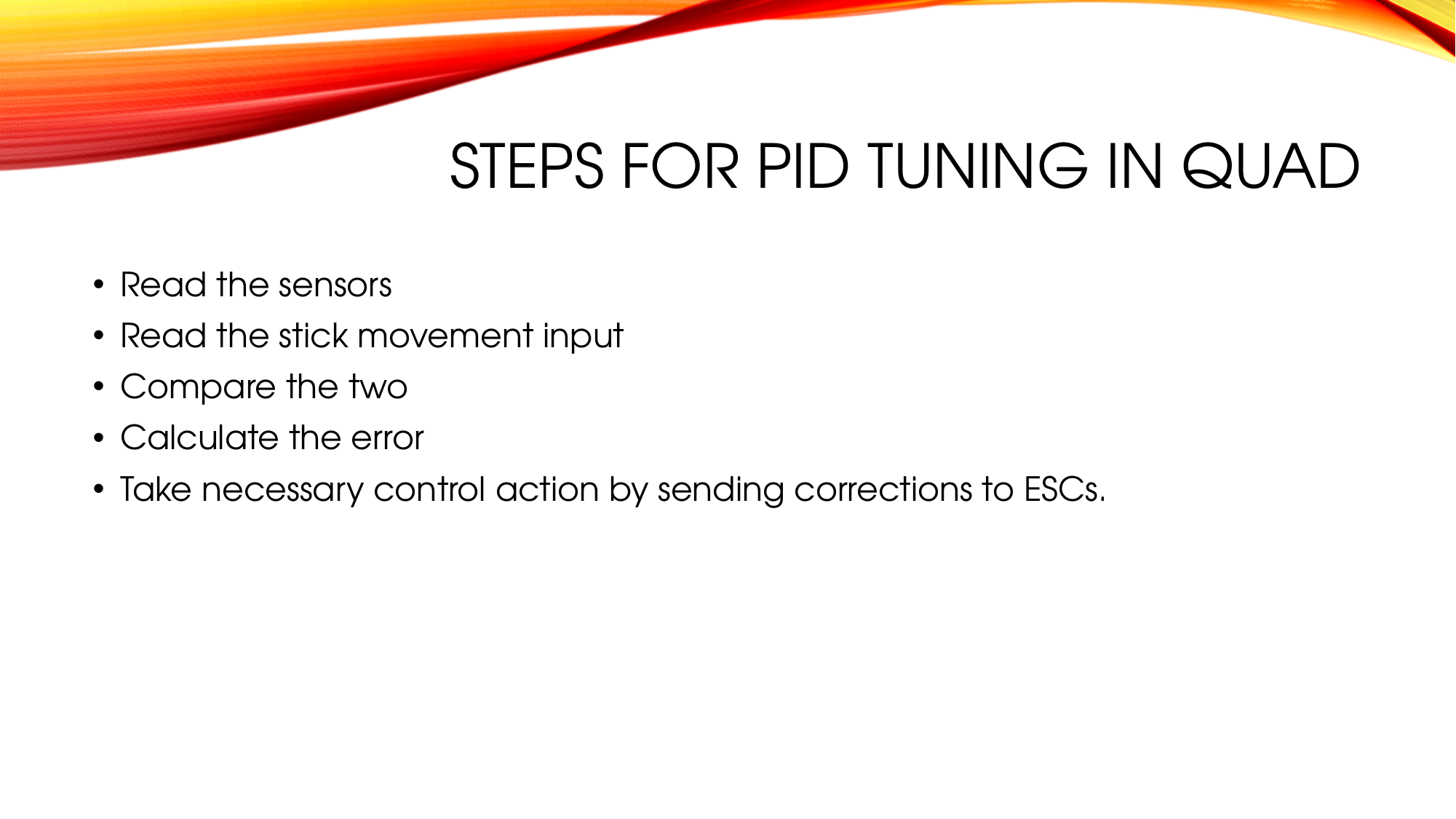

# STEPS FOR PID TUNING IN QUAD
Read the sensors
Read the stick movement input
Compare the two
Calculate the error
Take necessary control action by sending corrections to ESCs.